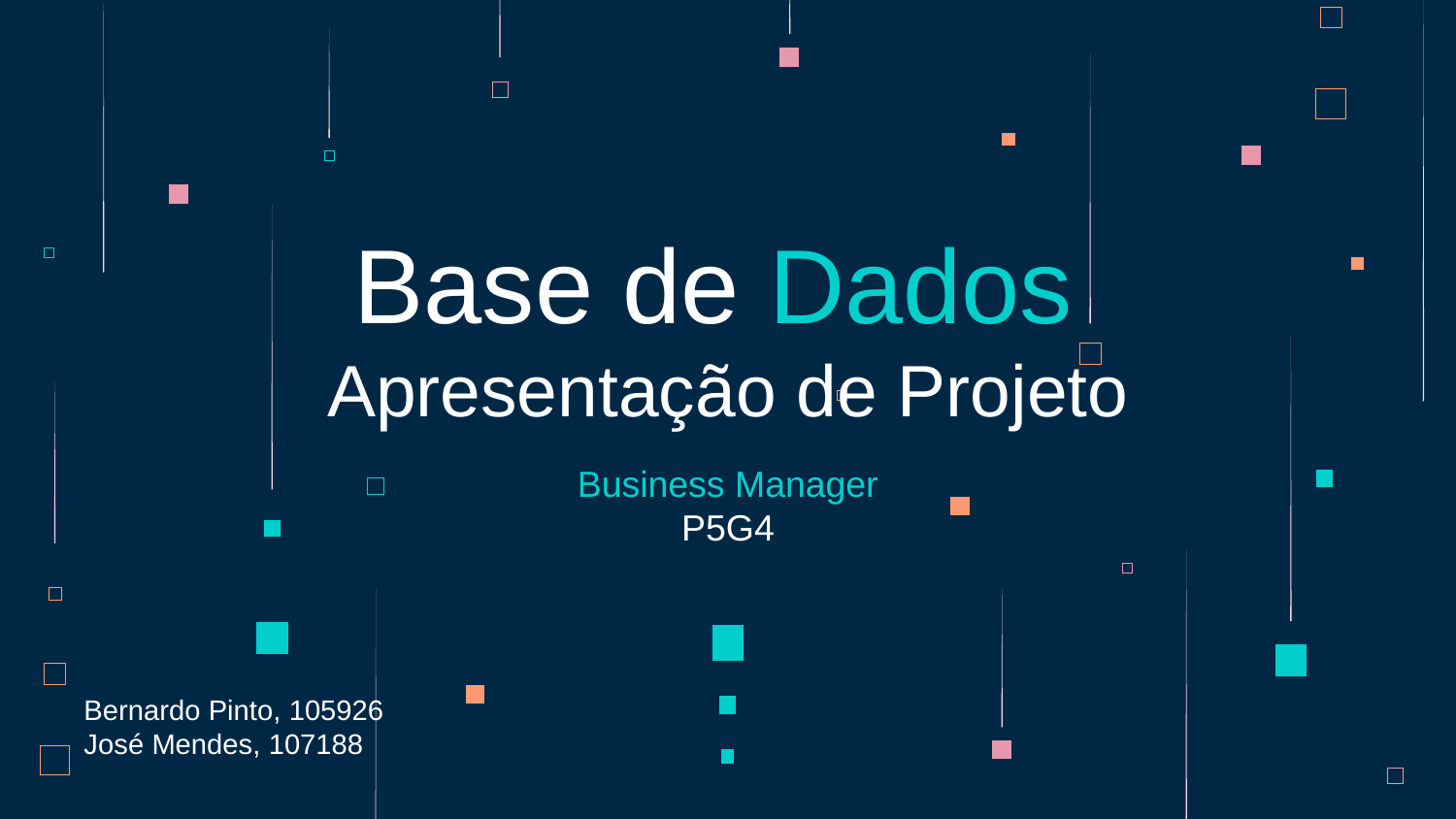

# Base de Dados  Apresentação de Projeto

Business Manager
P5G4

Bernardo Pinto, 105926
José Mendes, 107188